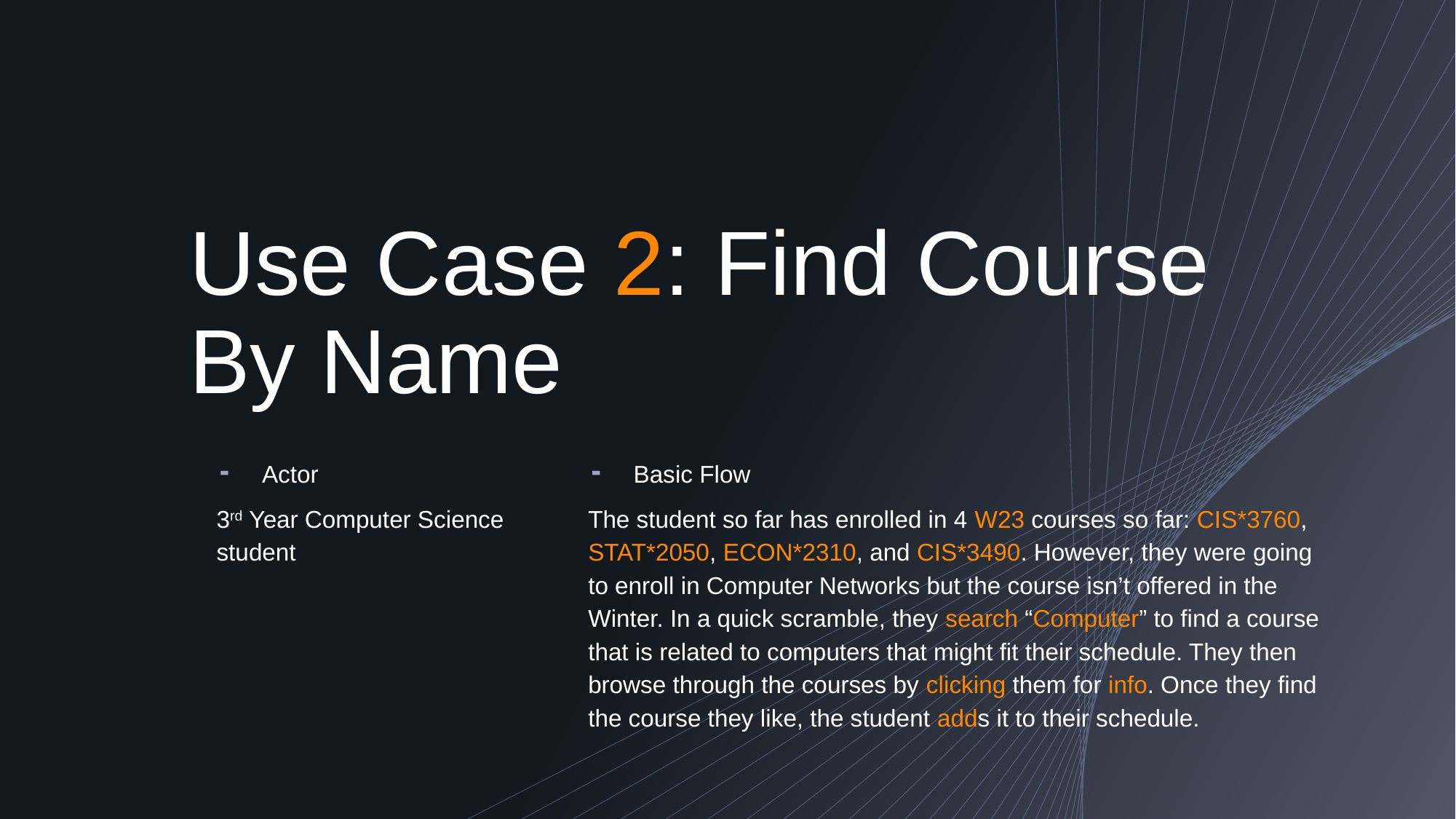

# Use Case 2: Find Course By Name
Actor
3rd Year Computer Science student

Basic Flow
The student so far has enrolled in 4 W23 courses so far: CIS*3760, STAT*2050, ECON*2310, and CIS*3490. However, they were going to enroll in Computer Networks but the course isn’t offered in the Winter. In a quick scramble, they search “Computer” to find a course that is related to computers that might fit their schedule. They then browse through the courses by clicking them for info. Once they find the course they like, the student adds it to their schedule.